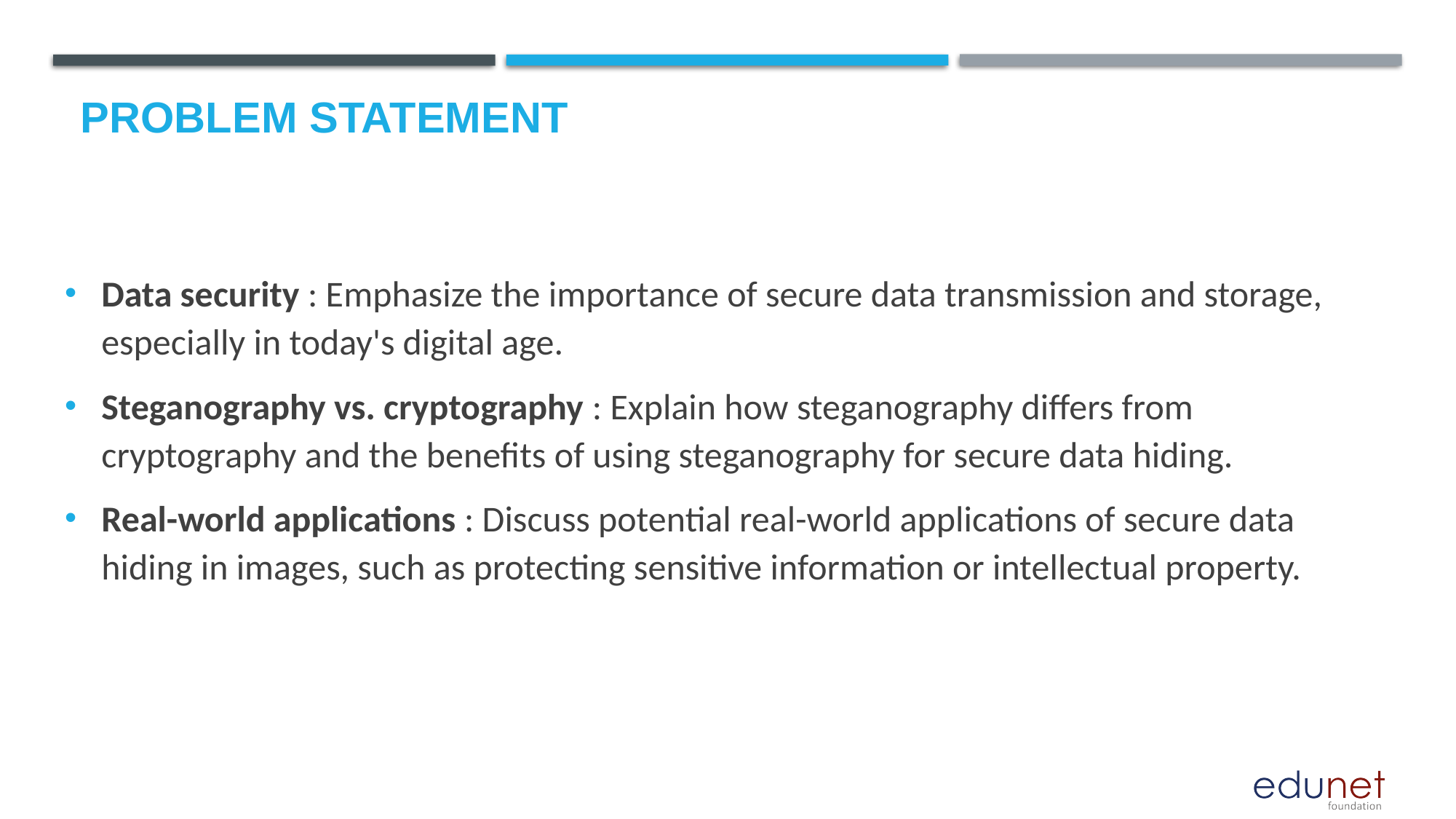

# Problem Statement
Data security : Emphasize the importance of secure data transmission and storage, especially in today's digital age.
Steganography vs. cryptography : Explain how steganography differs from cryptography and the benefits of using steganography for secure data hiding.
Real-world applications : Discuss potential real-world applications of secure data hiding in images, such as protecting sensitive information or intellectual property.